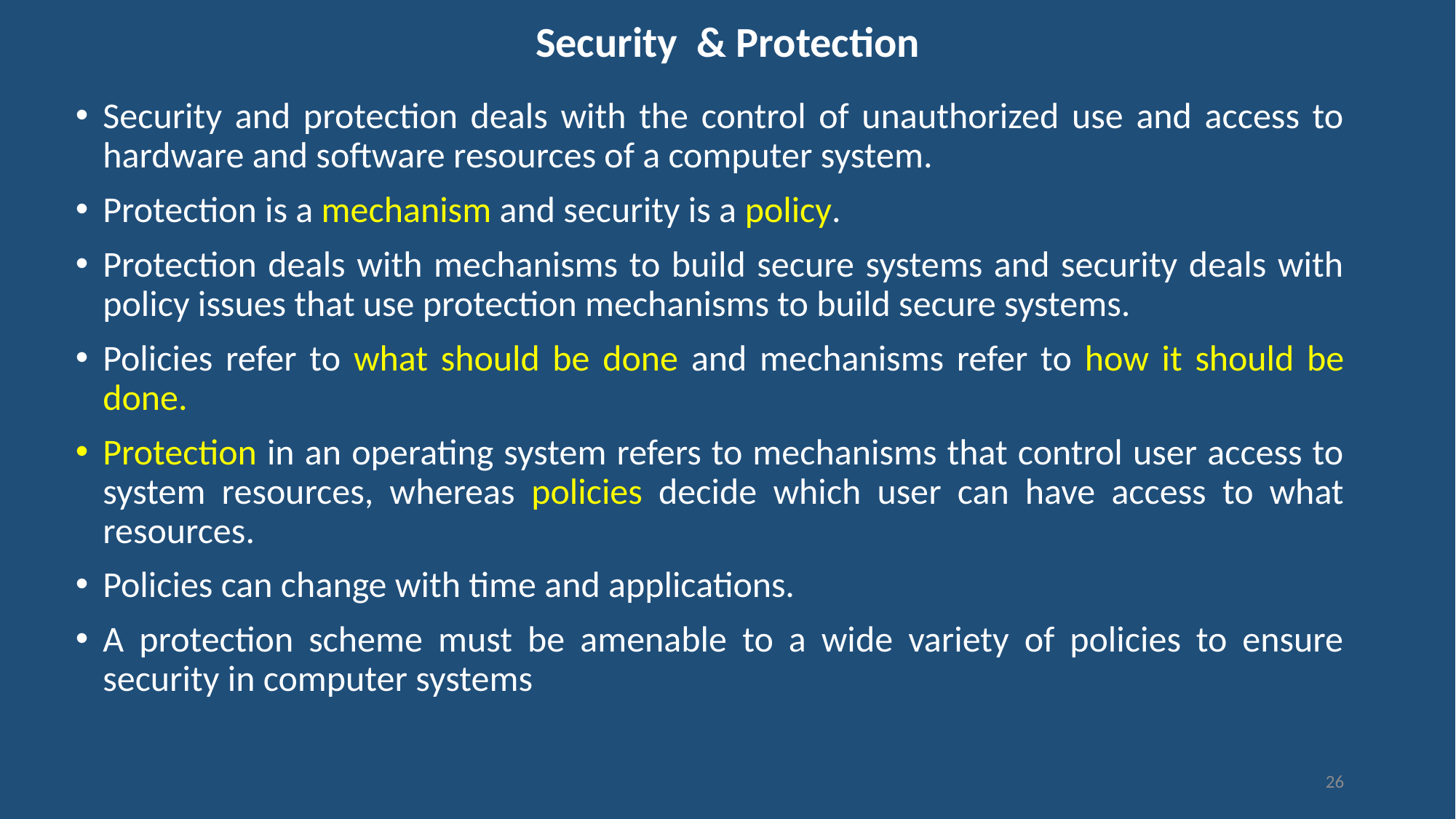

# Security  & Protection
Security and protection deals with the control of unauthorized use and access to hardware and software resources of a computer system.
Protection is a mechanism and security is a policy.
Protection deals with mechanisms to build secure systems and security deals with policy issues that use protection mechanisms to build secure systems.
Policies refer to what should be done and mechanisms refer to how it should be done.
Protection in an operating system refers to mechanisms that control user access to system resources, whereas policies decide which user can have access to what resources.
Policies can change with time and applications.
A protection scheme must be amenable to a wide variety of policies to ensure security in computer systems

26